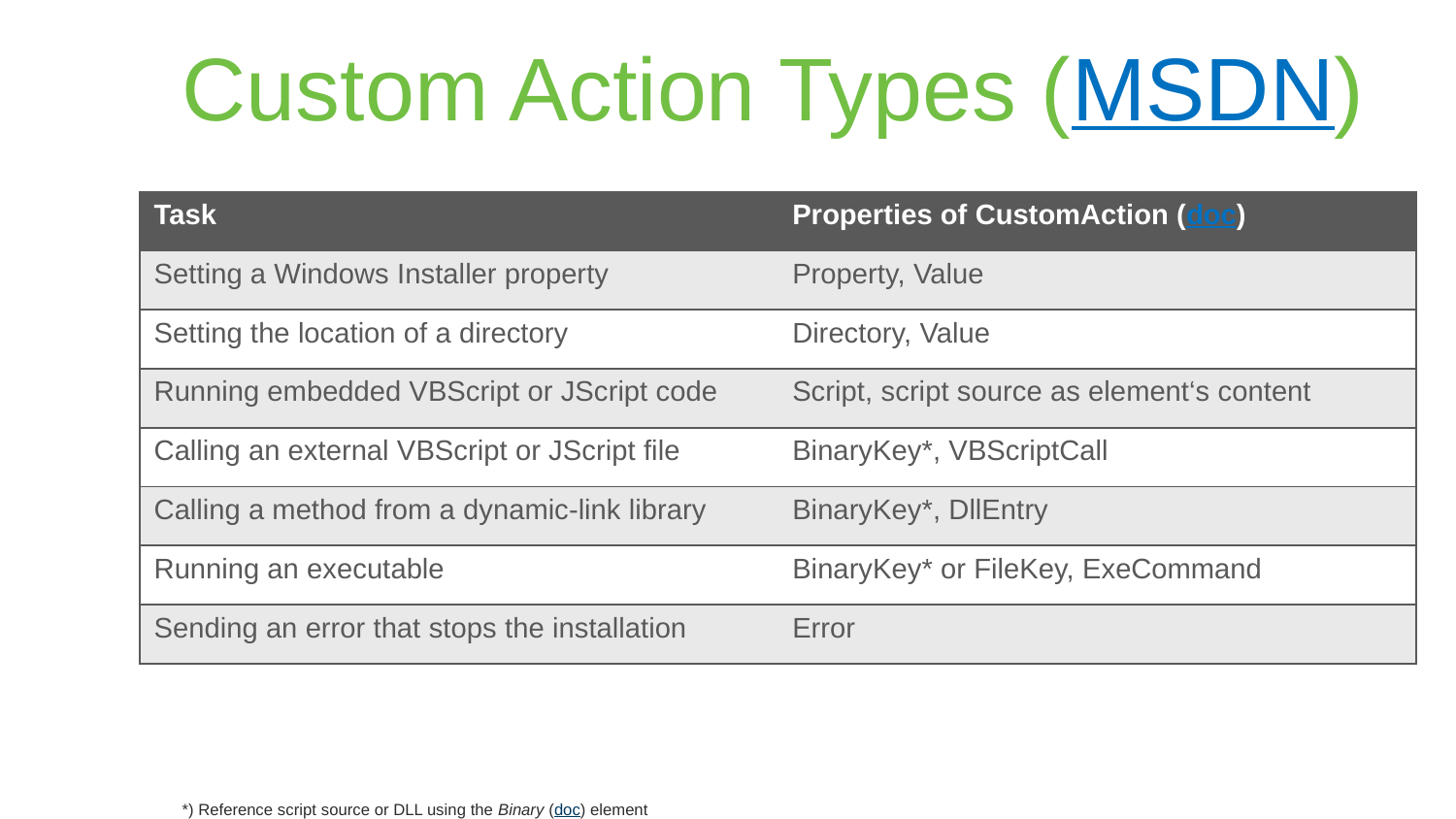

# Custom Action Types (MSDN)
| Task | Properties of CustomAction (doc) |
| --- | --- |
| Setting a Windows Installer property | Property, Value |
| Setting the location of a directory | Directory, Value |
| Running embedded VBScript or JScript code | Script, script source as element‘s content |
| Calling an external VBScript or JScript file | BinaryKey\*, VBScriptCall |
| Calling a method from a dynamic-link library | BinaryKey\*, DllEntry |
| Running an executable | BinaryKey\* or FileKey, ExeCommand |
| Sending an error that stops the installation | Error |
*) Reference script source or DLL using the Binary (doc) element